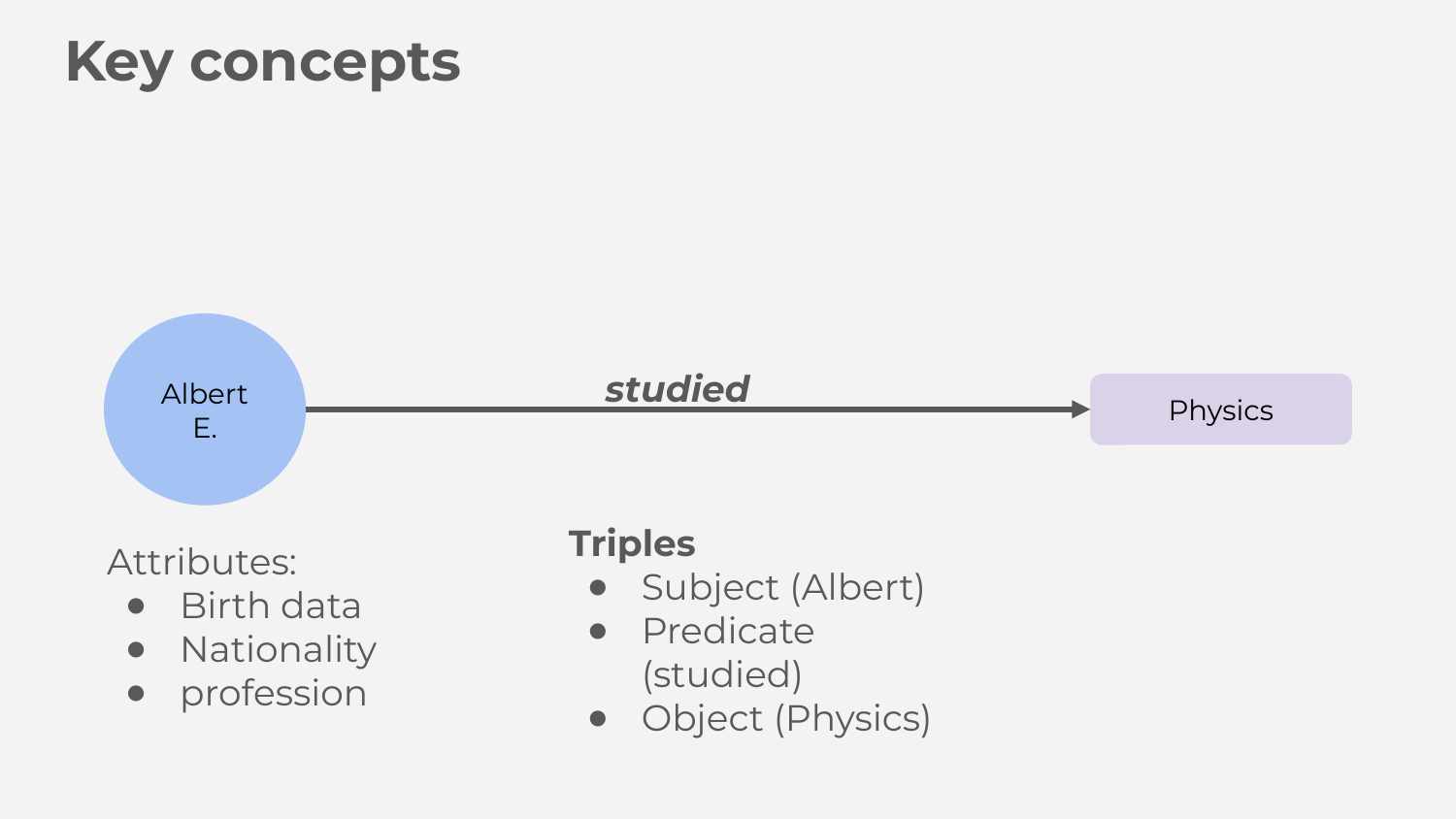

# Key concepts
Albert E.
studied
Physics
Triples
Subject (Albert)
Predicate (studied)
Object (Physics)
Attributes:
Birth data
Nationality
profession